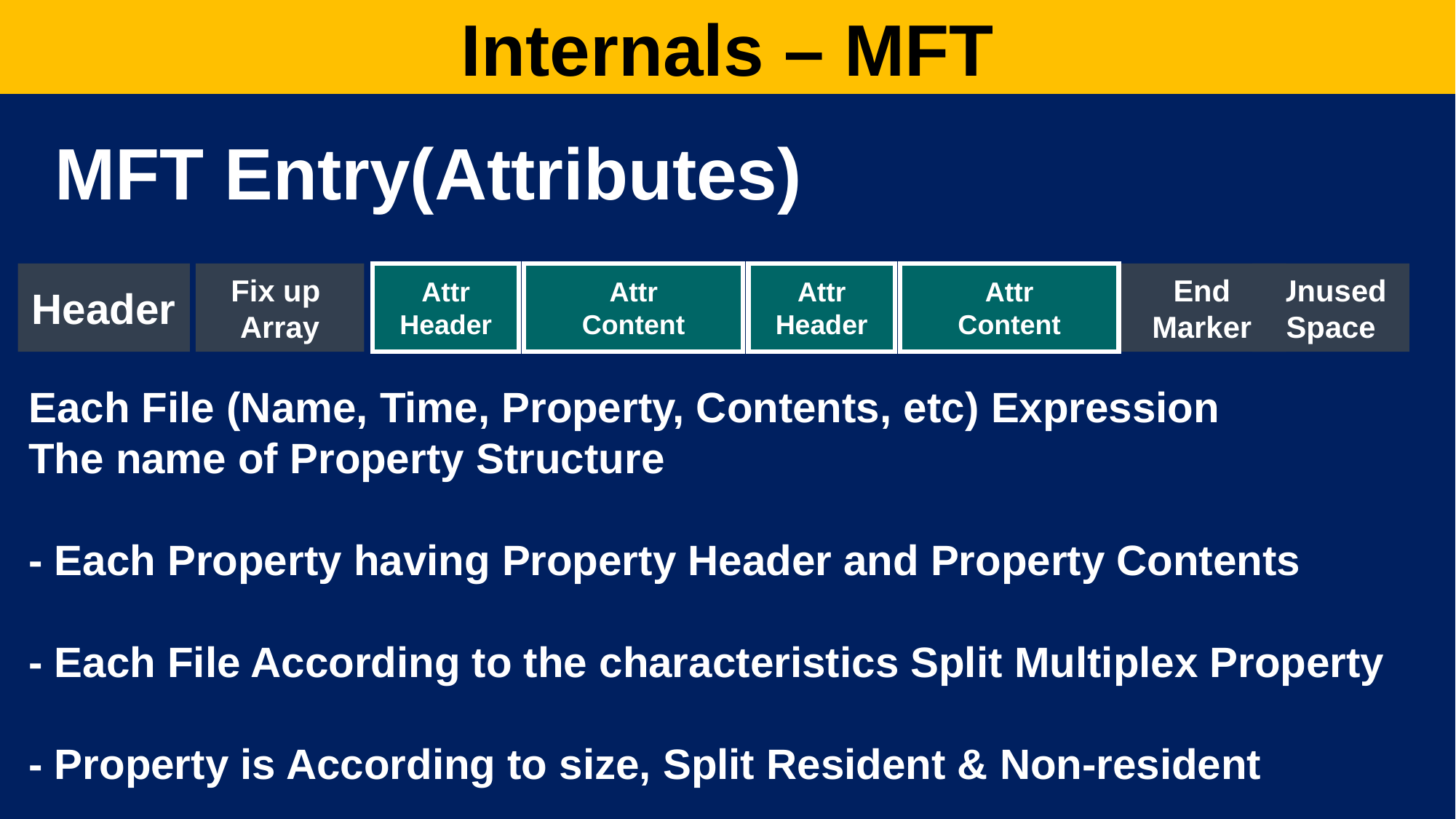

Internals – MFT
MFT Entry(Attributes)
Header
Fix up
Array
End Marker
Unused
Space
Attr
Content
Attr
Header
Attr
Content
Attr
Header
Each File (Name, Time, Property, Contents, etc) Expression
The name of Property Structure

- Each Property having Property Header and Property Contents

- Each File According to the characteristics Split Multiplex Property

- Property is According to size, Split Resident & Non-resident